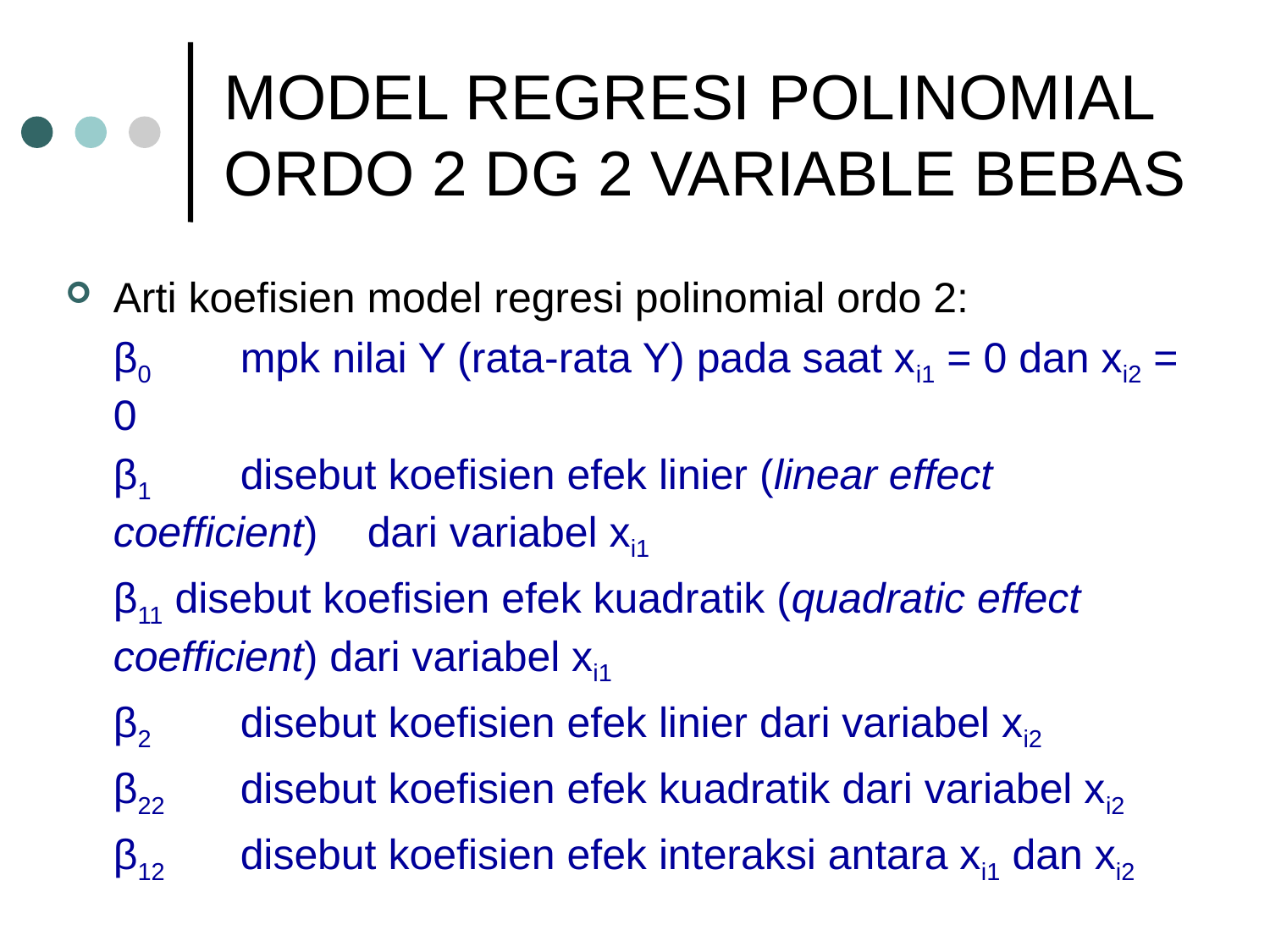

# MODEL REGRESI POLINOMIAL ORDO 2 DG 2 VARIABLE BEBAS
Arti koefisien model regresi polinomial ordo 2:
	β0 	mpk nilai Y (rata-rata Y) pada saat xi1 = 0 dan xi2 = 0
	β1 	disebut koefisien efek linier (linear effect coefficient) 	dari variabel xi1
	β11 disebut koefisien efek kuadratik (quadratic effect 	coefficient) dari variabel xi1
	β2 	disebut koefisien efek linier dari variabel xi2
	β22 	disebut koefisien efek kuadratik dari variabel xi2
	β12 	disebut koefisien efek interaksi antara xi1 dan xi2